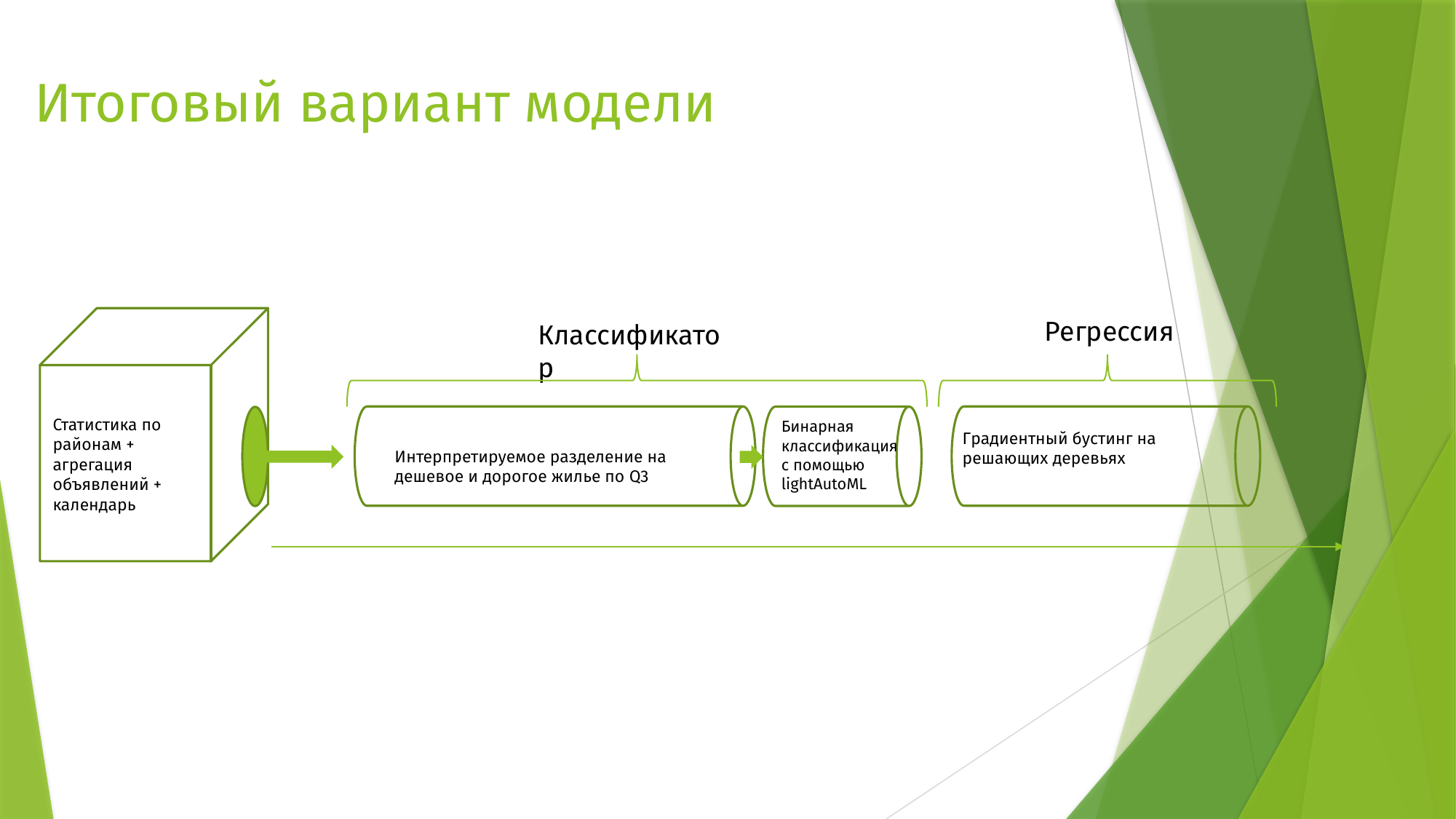

# Итоговый вариант модели

Регрессия
Классификатор

Статистика по районам + агрегация объявлений + календарь
Бинарная классификация с помощью lightAutoML
Градиентный бустинг на решающих деревьях
Интерпретируемое разделение на дешевое и дорогое жилье по Q3